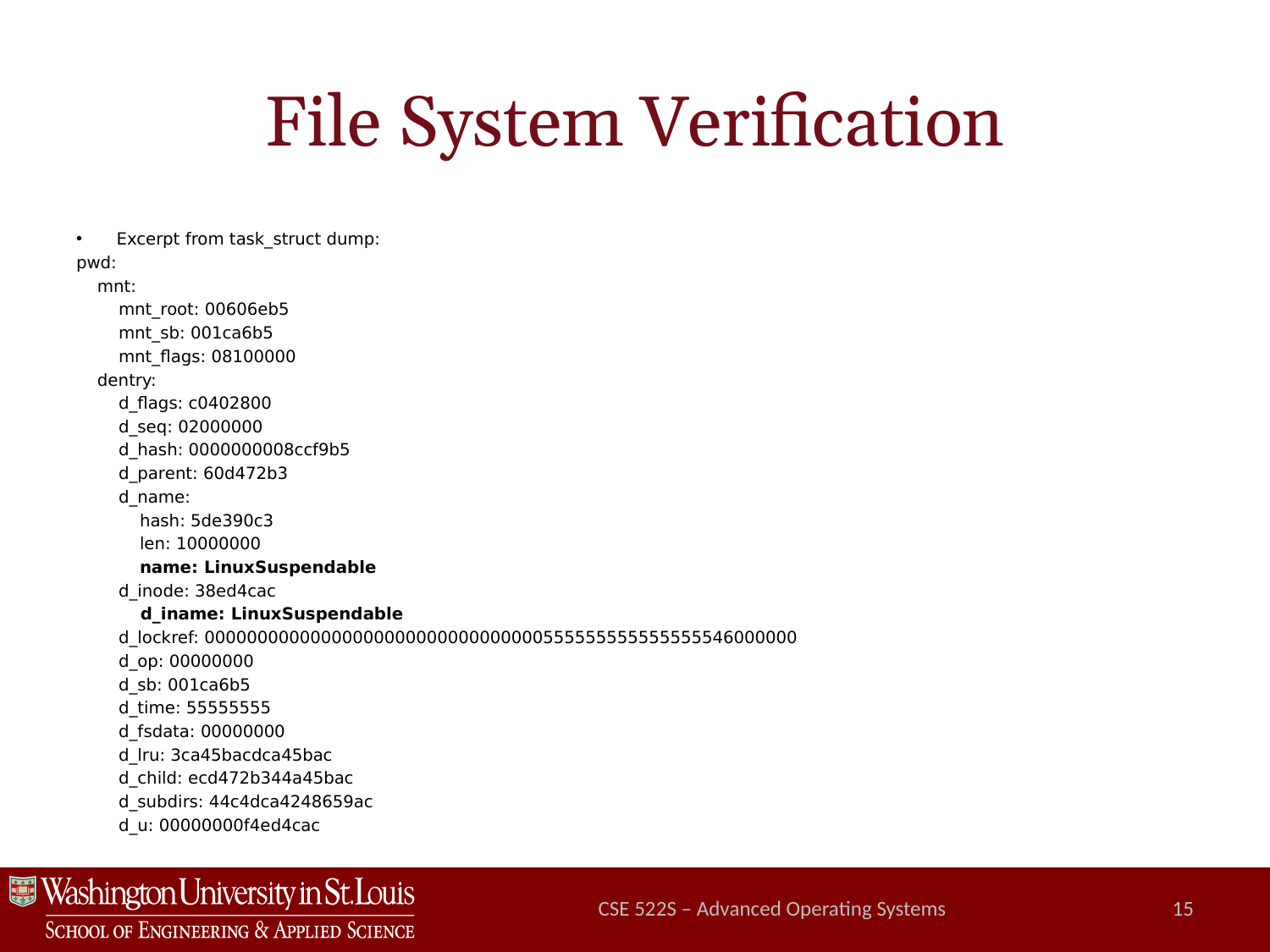

# File System Verification
Excerpt from task_struct dump:
pwd:
    mnt:
        mnt_root: 00606eb5
        mnt_sb: 001ca6b5
        mnt_flags: 08100000
    dentry:
        d_flags: c0402800
        d_seq: 02000000
        d_hash: 0000000008ccf9b5
        d_parent: 60d472b3
        d_name:
            hash: 5de390c3
            len: 10000000
            name: LinuxSuspendable
        d_inode: 38ed4cac
            d_iname: LinuxSuspendable
        d_lockref: 00000000000000000000000000000000555555555555555546000000
        d_op: 00000000
        d_sb: 001ca6b5
        d_time: 55555555
        d_fsdata: 00000000
        d_lru: 3ca45bacdca45bac
        d_child: ecd472b344a45bac
        d_subdirs: 44c4dca4248659ac
        d_u: 00000000f4ed4cac
CSE 522S – Advanced Operating Systems
15